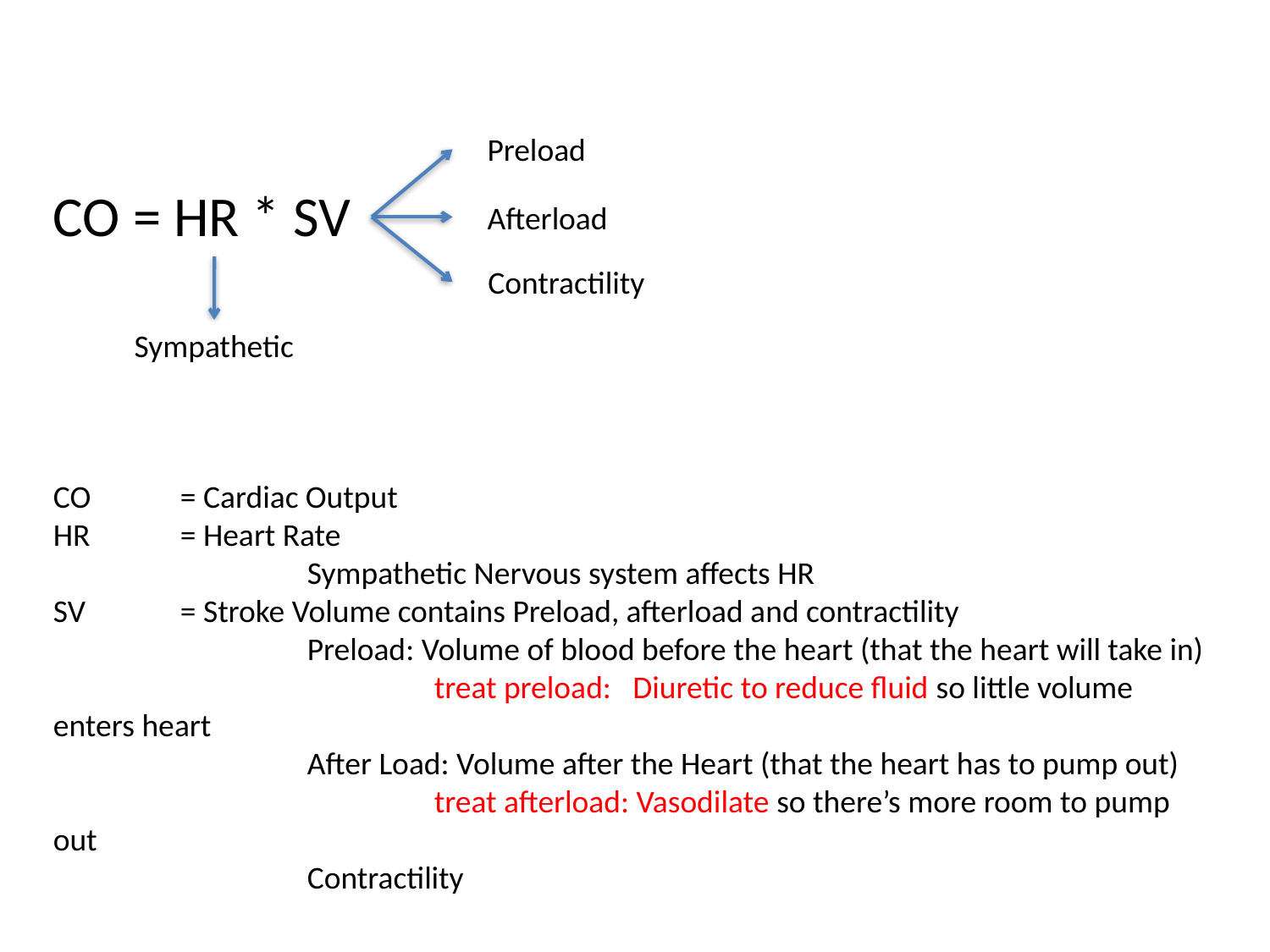

Preload
CO = HR * SV

CO 	= Cardiac Output
HR 	= Heart Rate
		Sympathetic Nervous system affects HR
SV 	= Stroke Volume contains Preload, afterload and contractility
		Preload: Volume of blood before the heart (that the heart will take in)
			treat preload:   Diuretic to reduce fluid so little volume enters heart
		After Load: Volume after the Heart (that the heart has to pump out)
			treat afterload: Vasodilate so there’s more room to pump out
		Contractility
Afterload
Contractility
Sympathetic